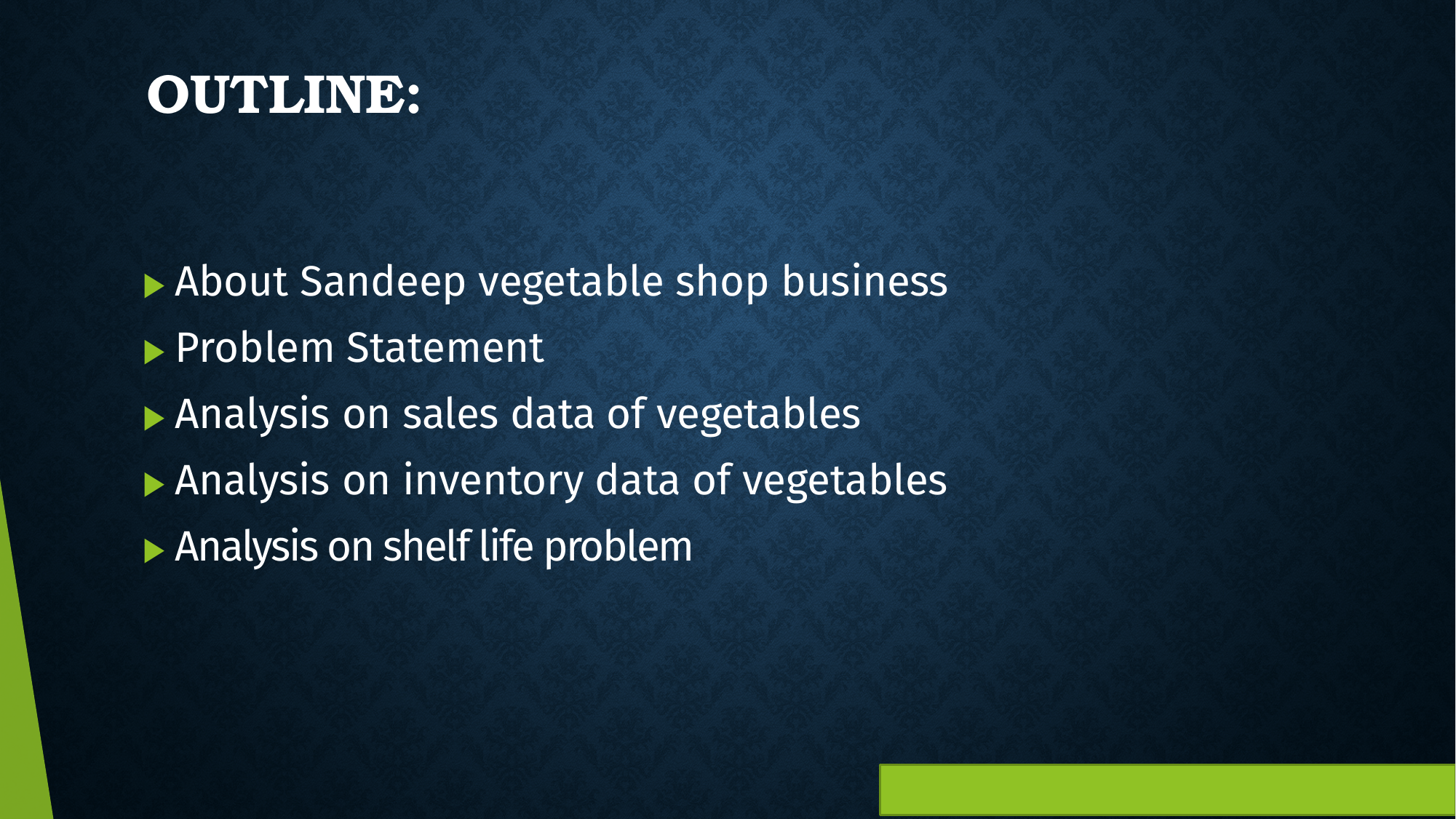

# Outline:
▶ About Sandeep vegetable shop business
▶ Problem Statement
▶ Analysis on sales data of vegetables
▶ Analysis on inventory data of vegetables
▶ Analysis on shelf life problem